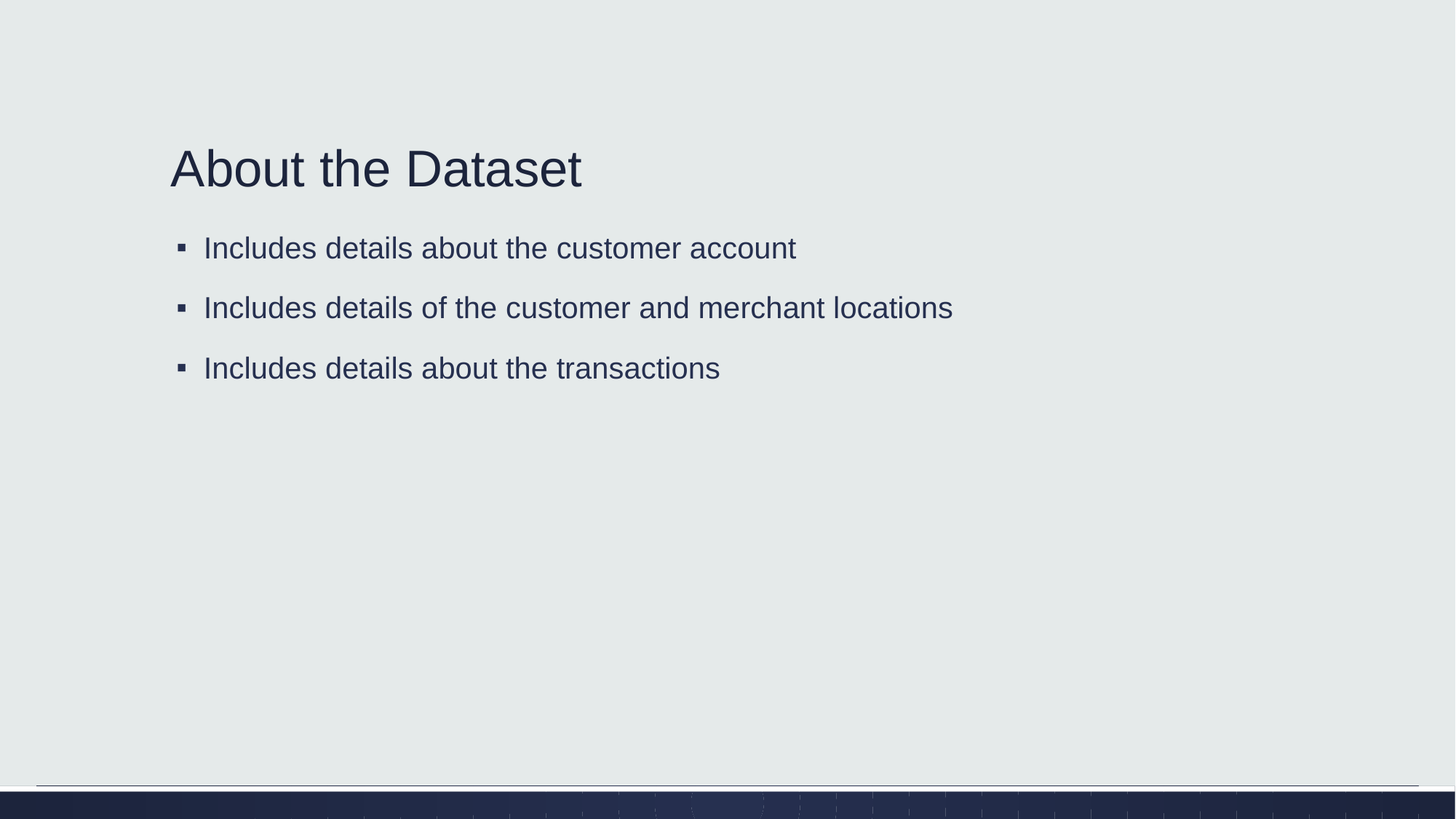

# About the Dataset
Includes details about the customer account
Includes details of the customer and merchant locations
Includes details about the transactions